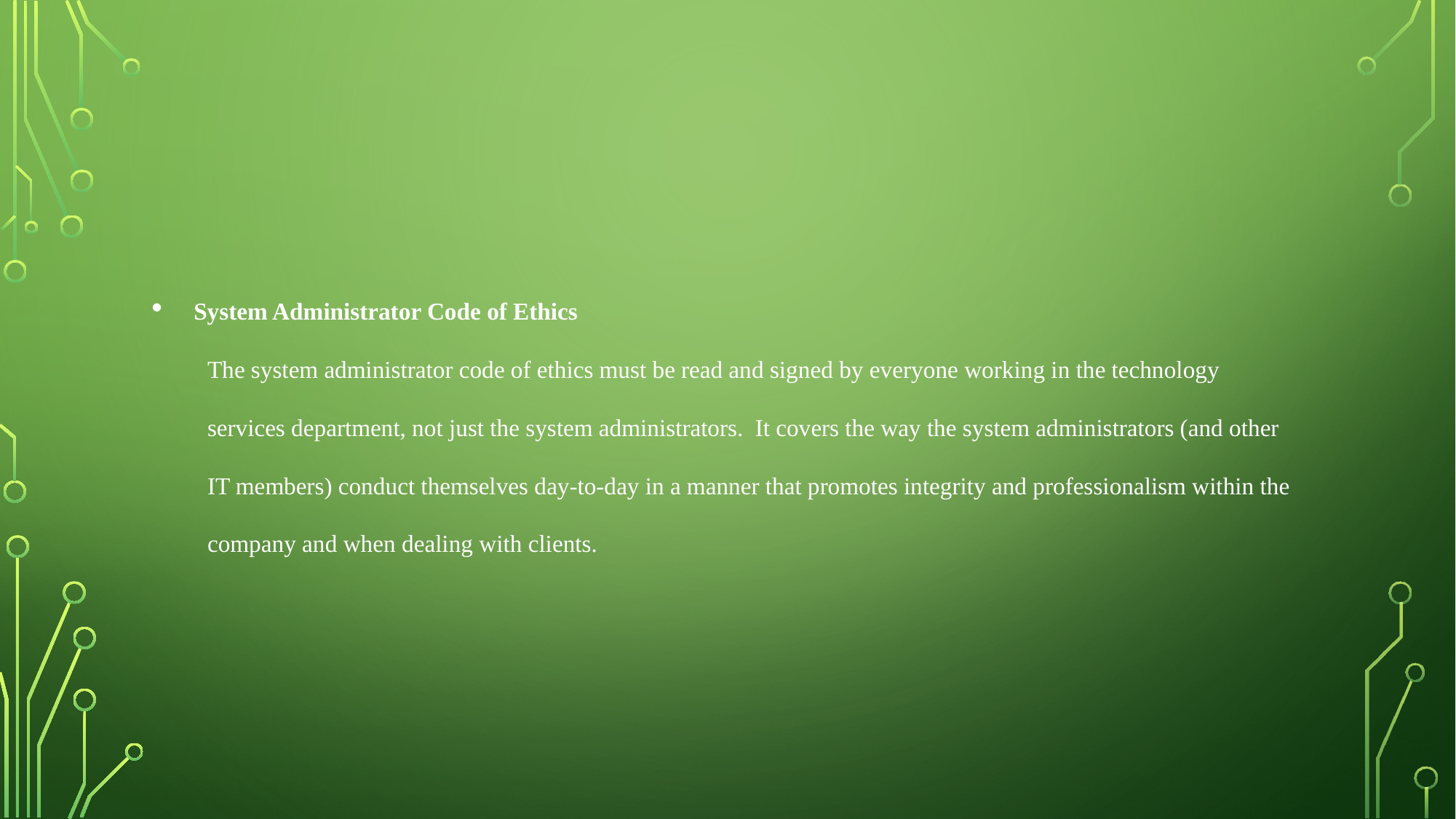

System Administrator Code of Ethics
The system administrator code of ethics must be read and signed by everyone working in the technology services department, not just the system administrators.  It covers the way the system administrators (and other IT members) conduct themselves day-to-day in a manner that promotes integrity and professionalism within the company and when dealing with clients.